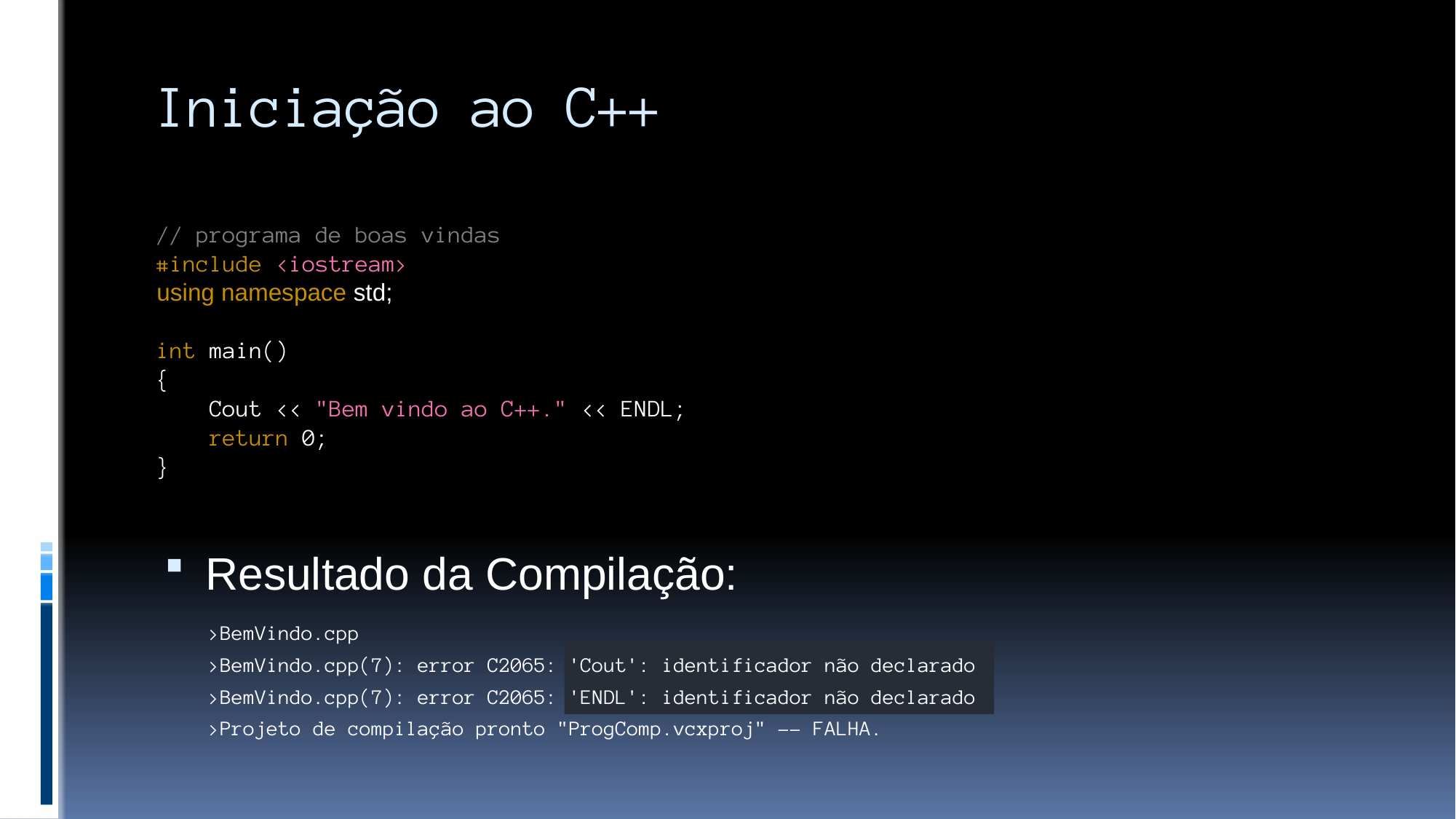

# Iniciação ao C++

Resultado da Compilação:
// programa de boas vindas
#include <iostream>
using namespace std;

int main()
{
    Cout << "Bem vindo ao C++." << ENDL;
    return 0;
}
>BemVindo.cpp
>BemVindo.cpp(7): error C2065: 'Cout': identificador não declarado
>BemVindo.cpp(7): error C2065: 'ENDL': identificador não declarado
>Projeto de compilação pronto "ProgComp.vcxproj" -- FALHA.